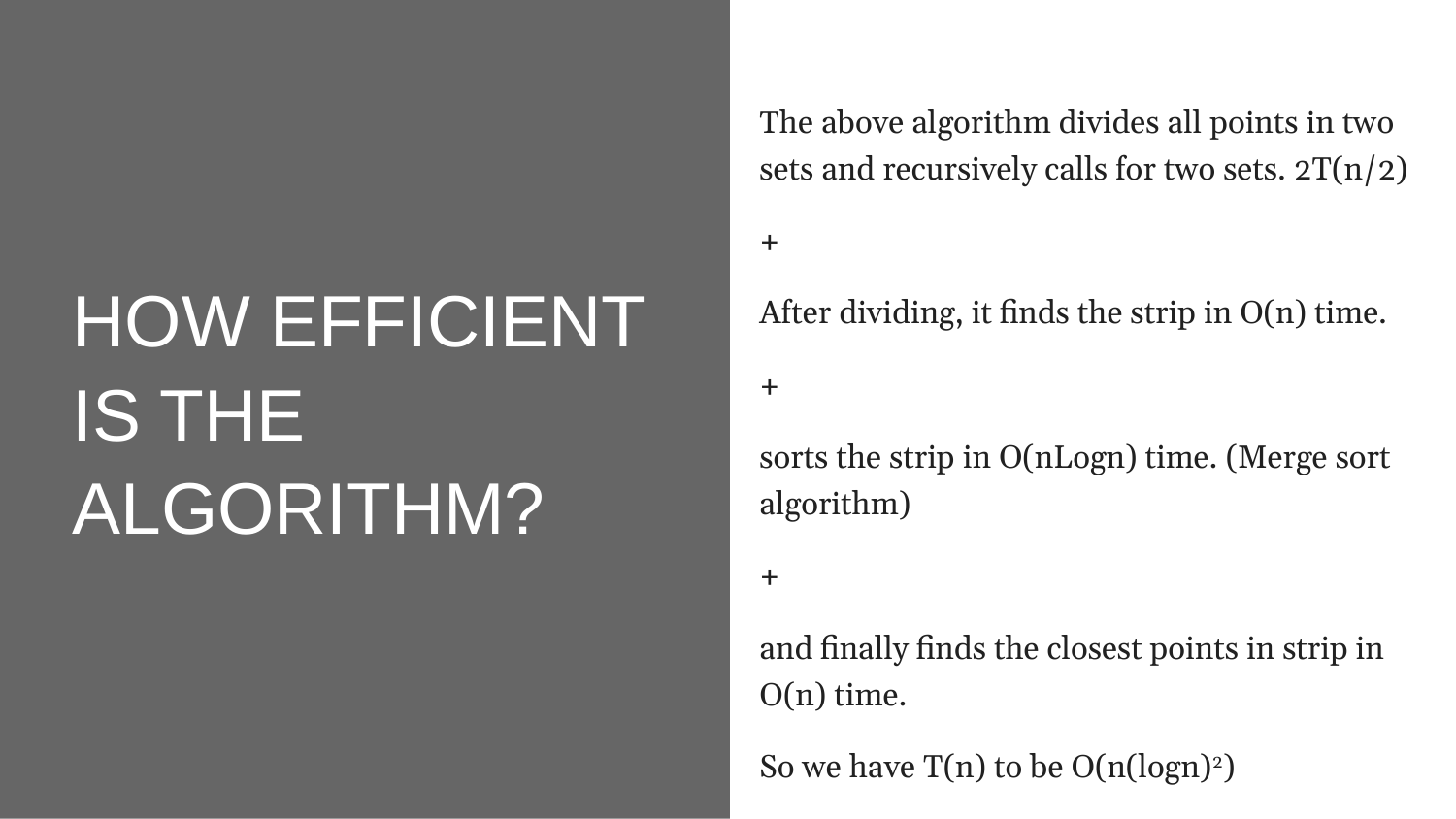

The above algorithm divides all points in two sets and recursively calls for two sets. 2T(n/2)
+
After dividing, it finds the strip in O(n) time.
+
sorts the strip in O(nLogn) time. (Merge sort algorithm)
+
and finally finds the closest points in strip in O(n) time.
So we have T(n) to be O(n(logn)2)

HOW EFFICIENT IS THE ALGORITHM?